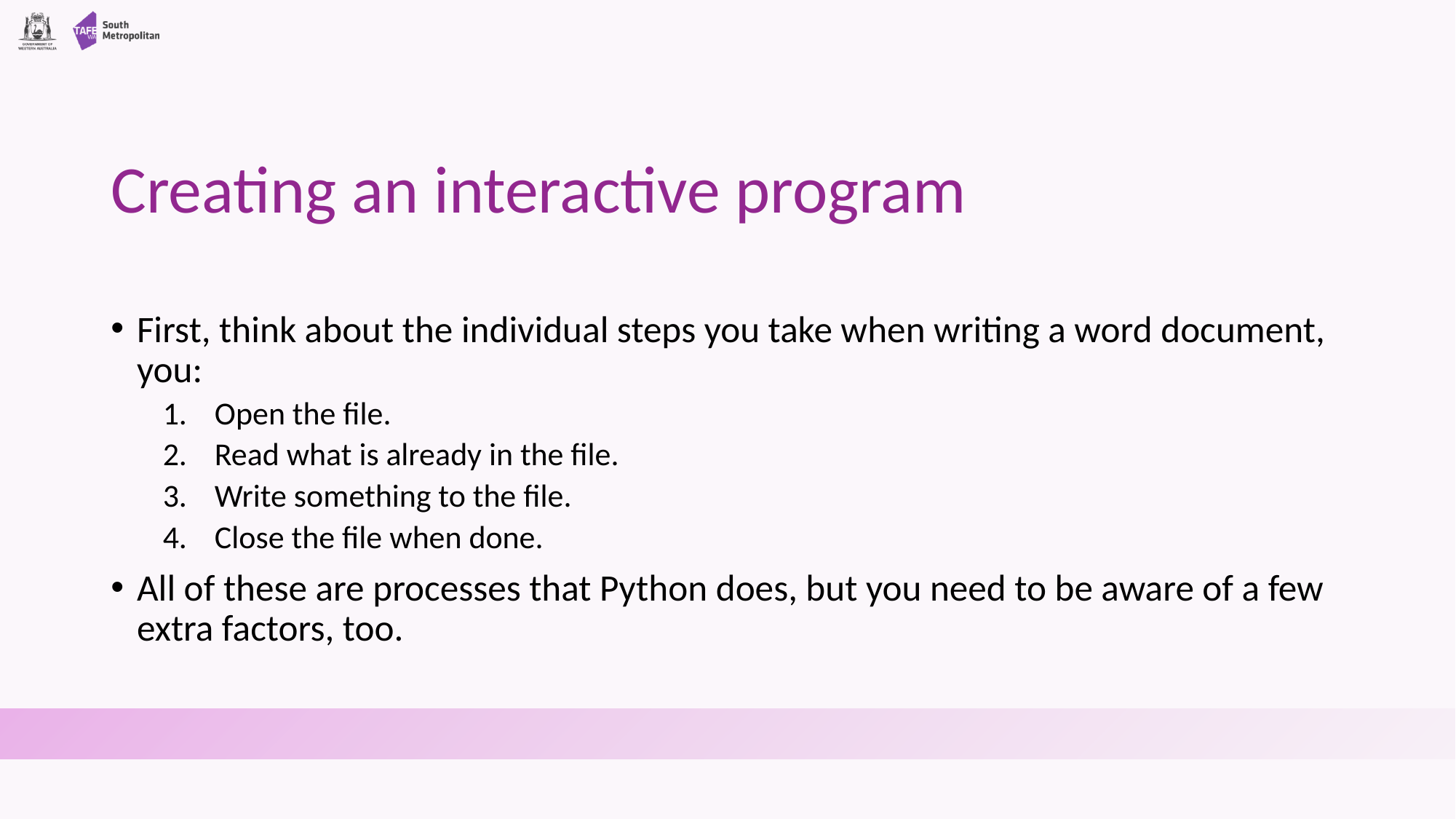

# Creating an interactive program
First, think about the individual steps you take when writing a word document, you:
Open the file.
Read what is already in the file.
Write something to the file.
Close the file when done.
All of these are processes that Python does, but you need to be aware of a few extra factors, too.